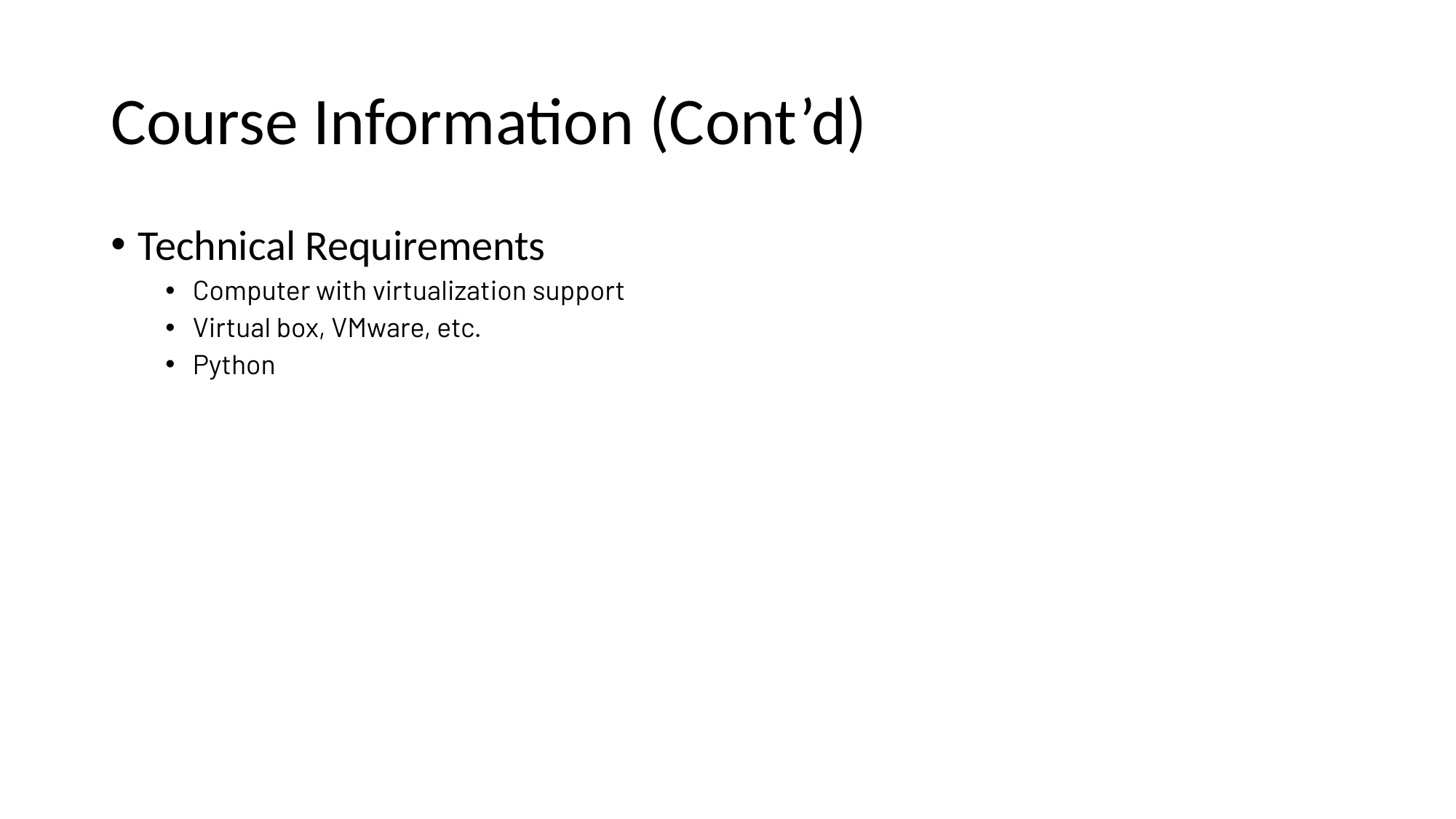

# Course Information (Cont’d)
Technical Requirements
Computer with virtualization support
Virtual box, VMware, etc.
Python